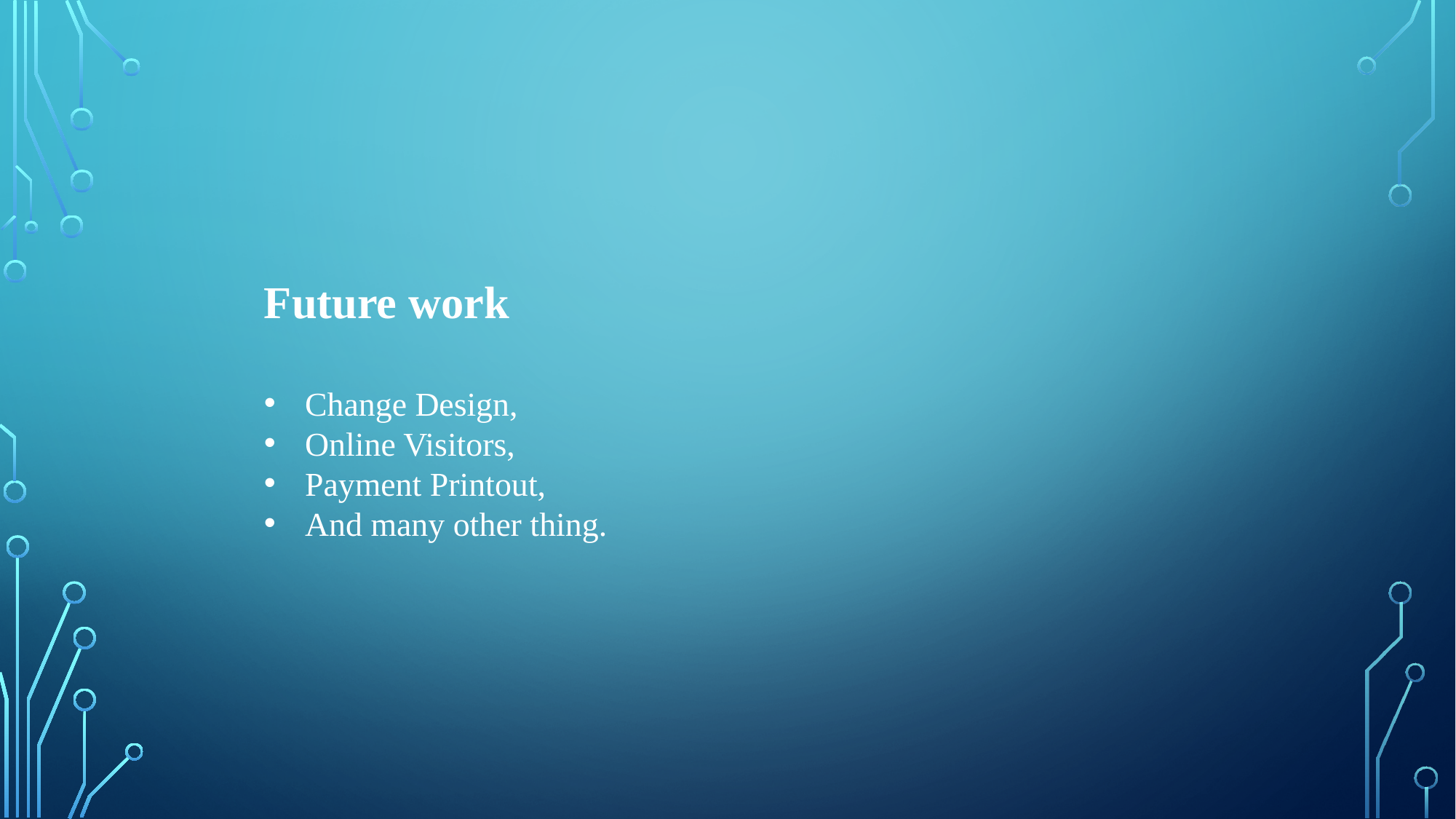

Future work

Change Design,
Online Visitors,
Payment Printout,
And many other thing.